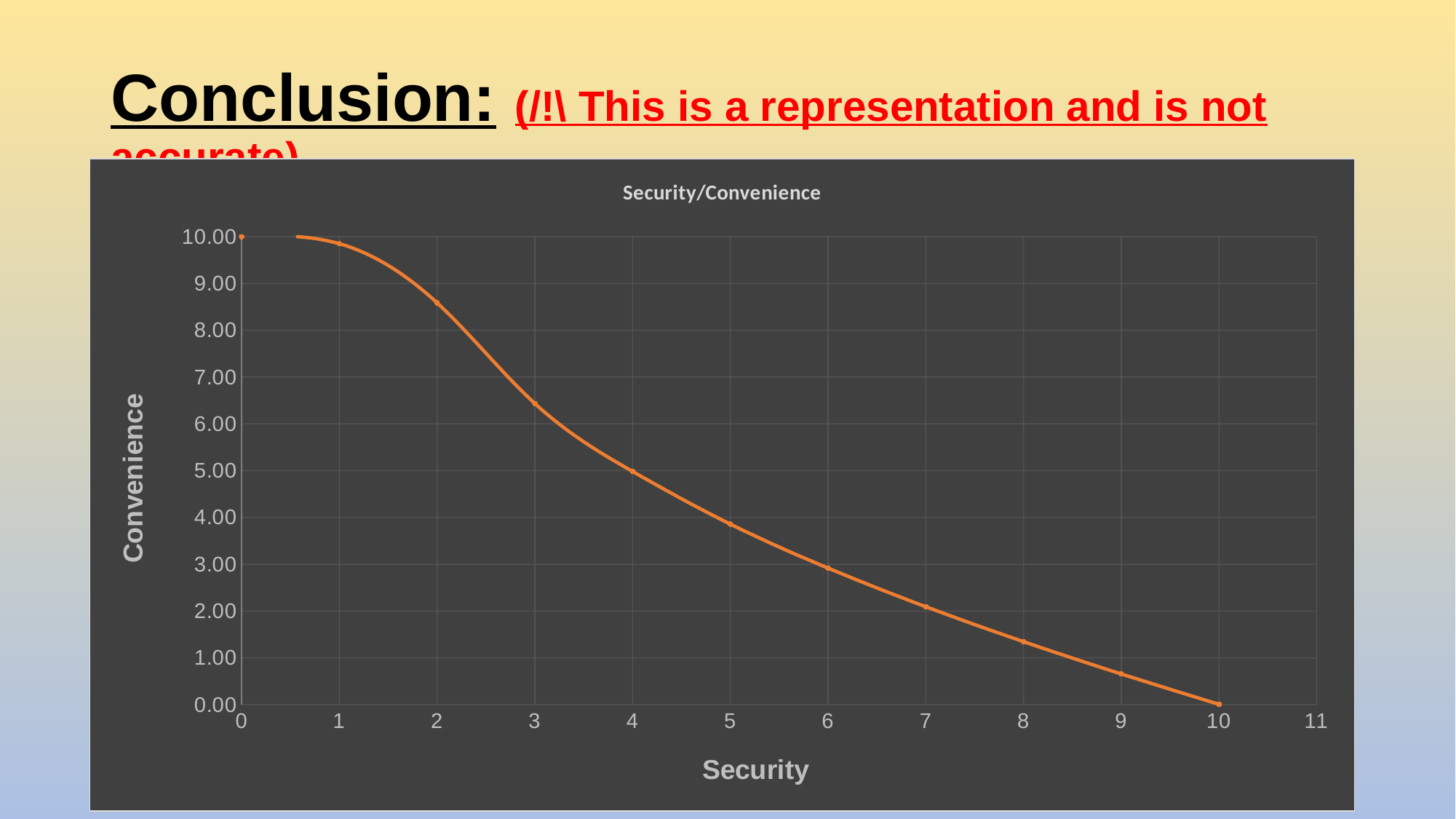

# Conclusion: (/!\ This is a representation and is not accurate)

### Chart: Security/Convenience

| Category | Convenience |
|---|---|